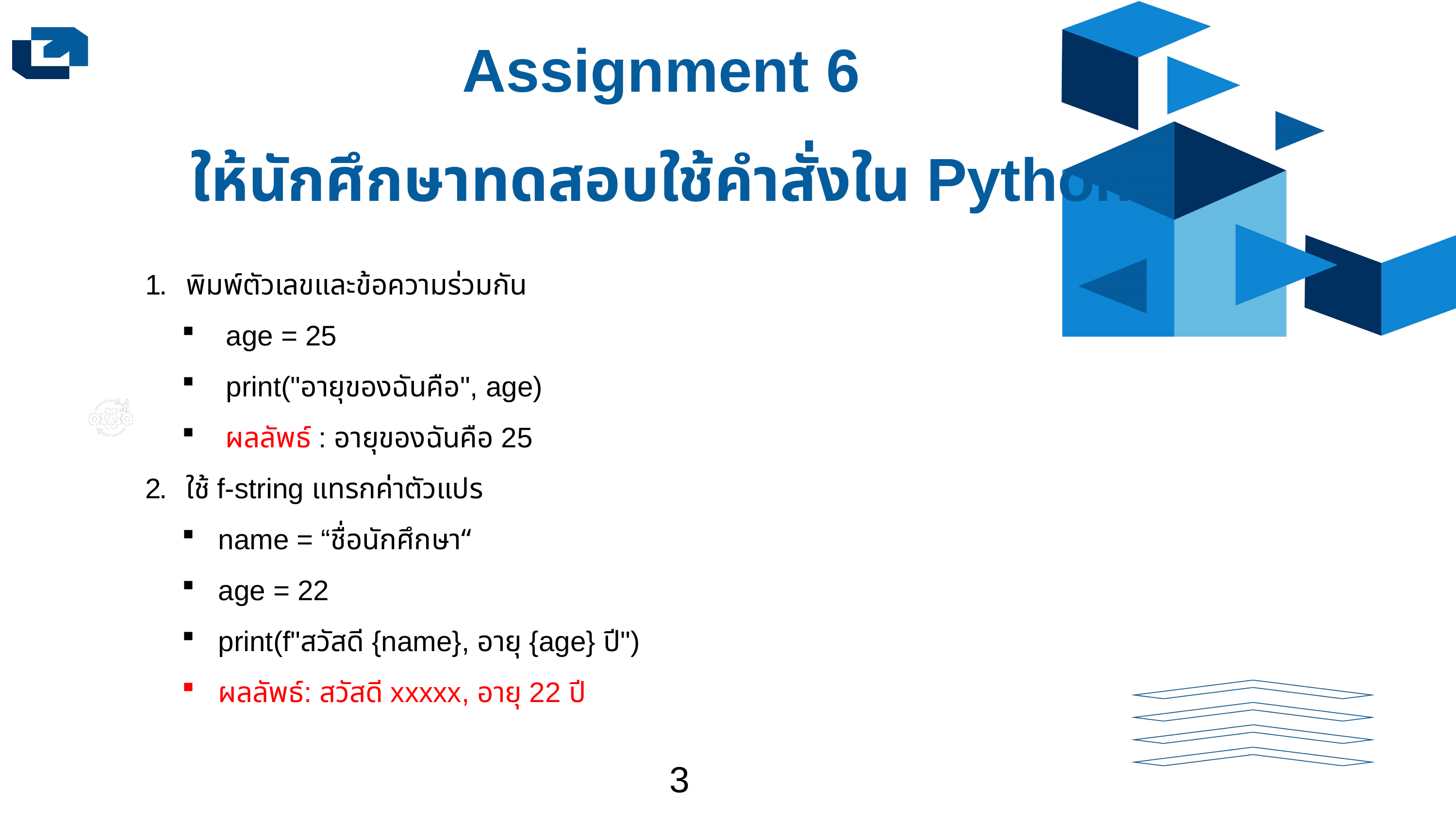

Assignment 6
ให้นักศึกษาทดสอบใช้คำสั่งใน Python
พิมพ์ตัวเลขและข้อความร่วมกัน
 age = 25
 print("อายุของฉันคือ", age)
 ผลลัพธ์ : อายุของฉันคือ 25
ใช้ f-string แทรกค่าตัวแปร
name = “ชื่อนักศึกษา“
age = 22
print(f"สวัสดี {name}, อายุ {age} ปี")
ผลลัพธ์: สวัสดี xxxxx, อายุ 22 ปี

3